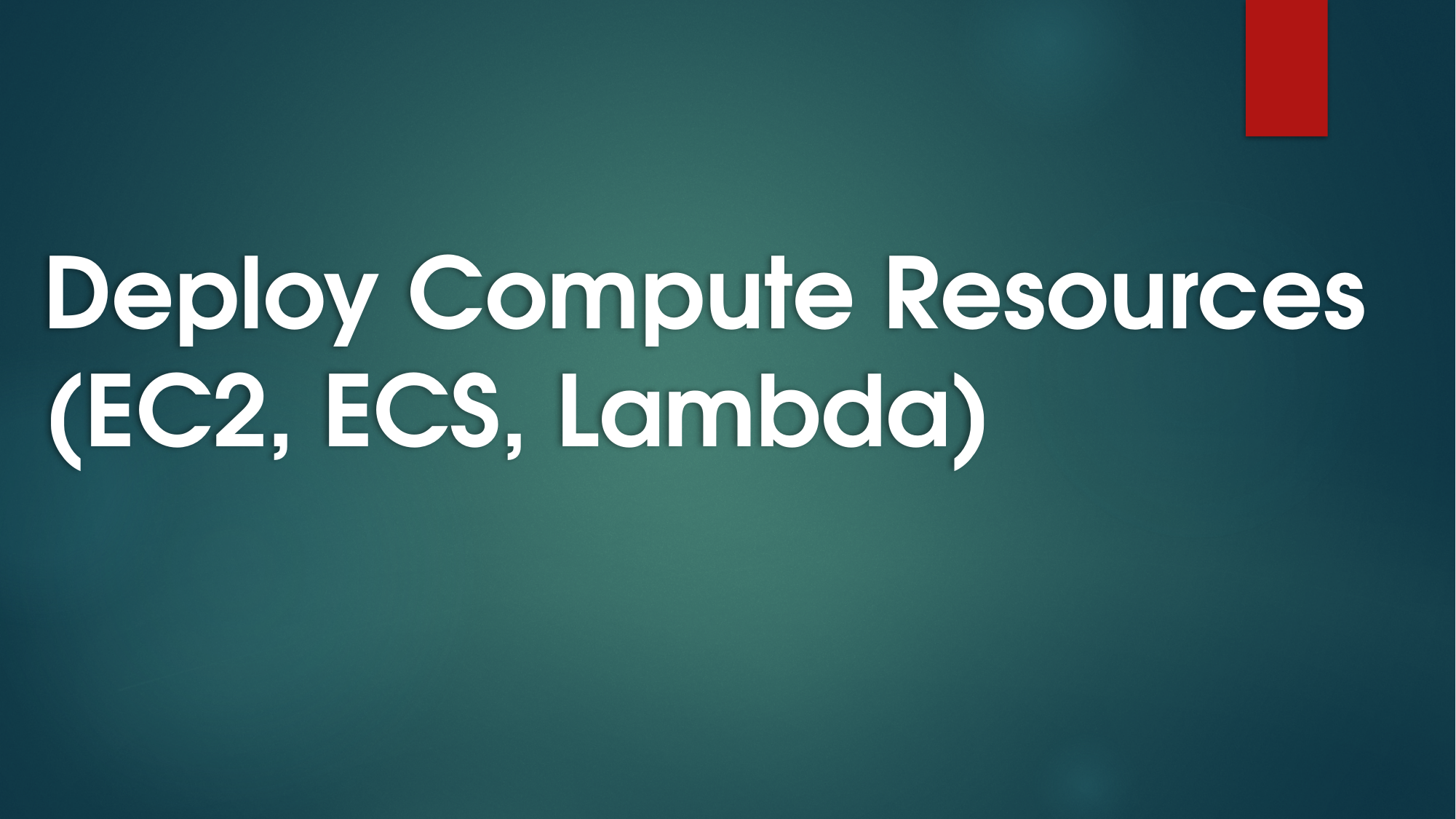

# Deploy Compute Resources (EC2, ECS, Lambda)